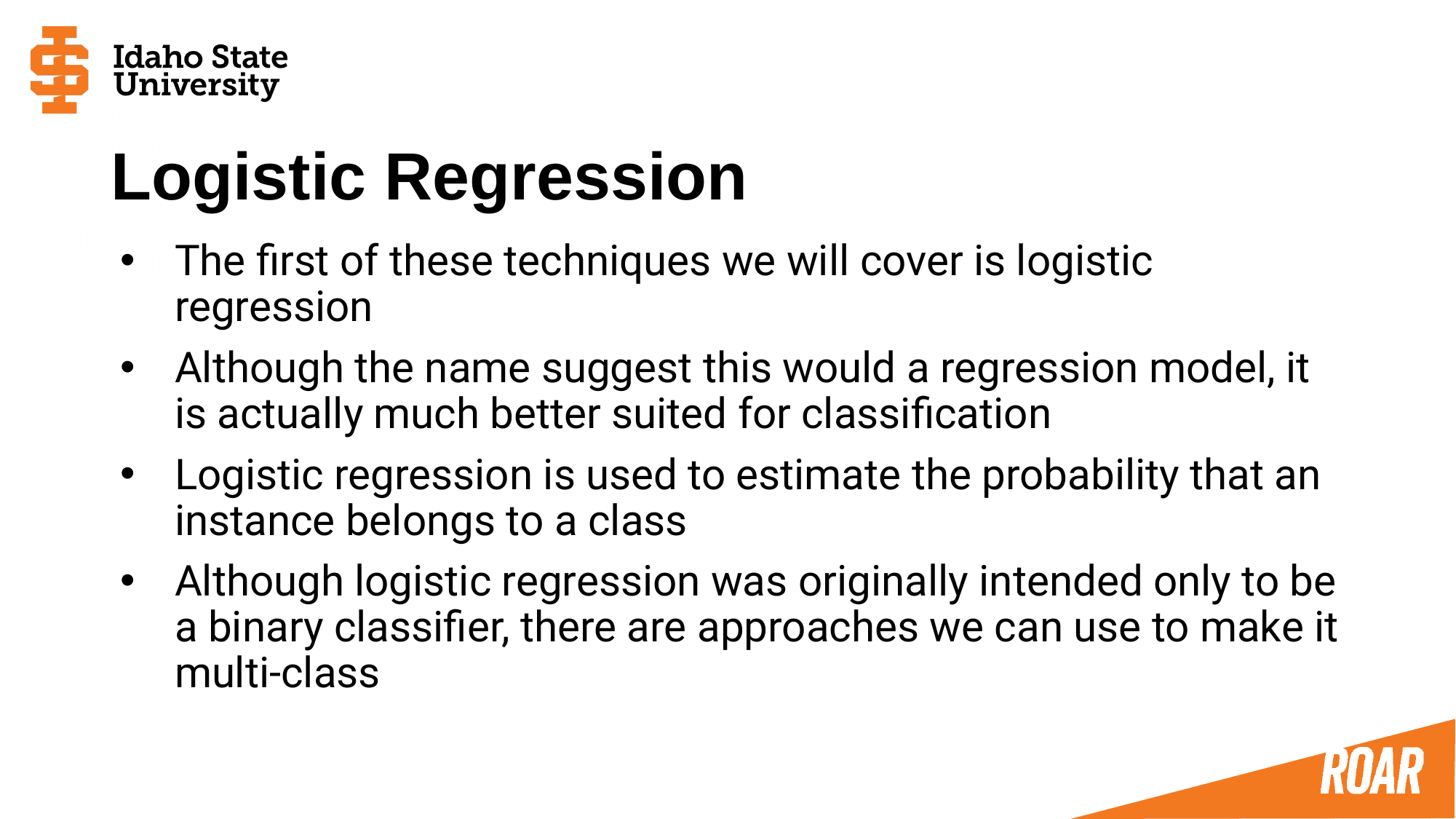

# Logistic Regression
The first of these techniques we will cover is logistic regression
Although the name suggest this would a regression model, it is actually much better suited for classification
Logistic regression is used to estimate the probability that an instance belongs to a class
Although logistic regression was originally intended only to be a binary classifier, there are approaches we can use to make it multi-class